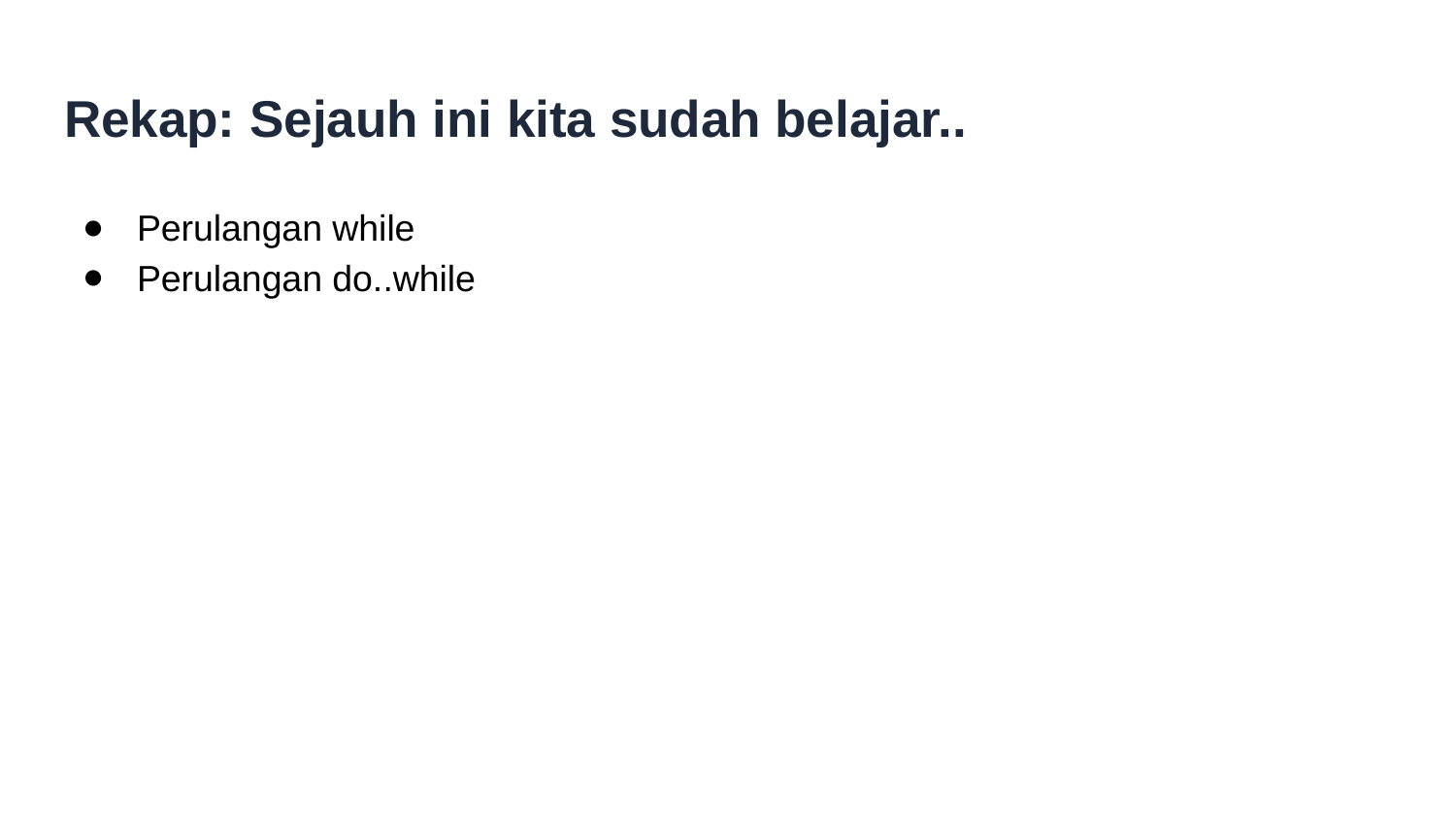

# Rekap: Sejauh ini kita sudah belajar..
Perulangan while
Perulangan do..while